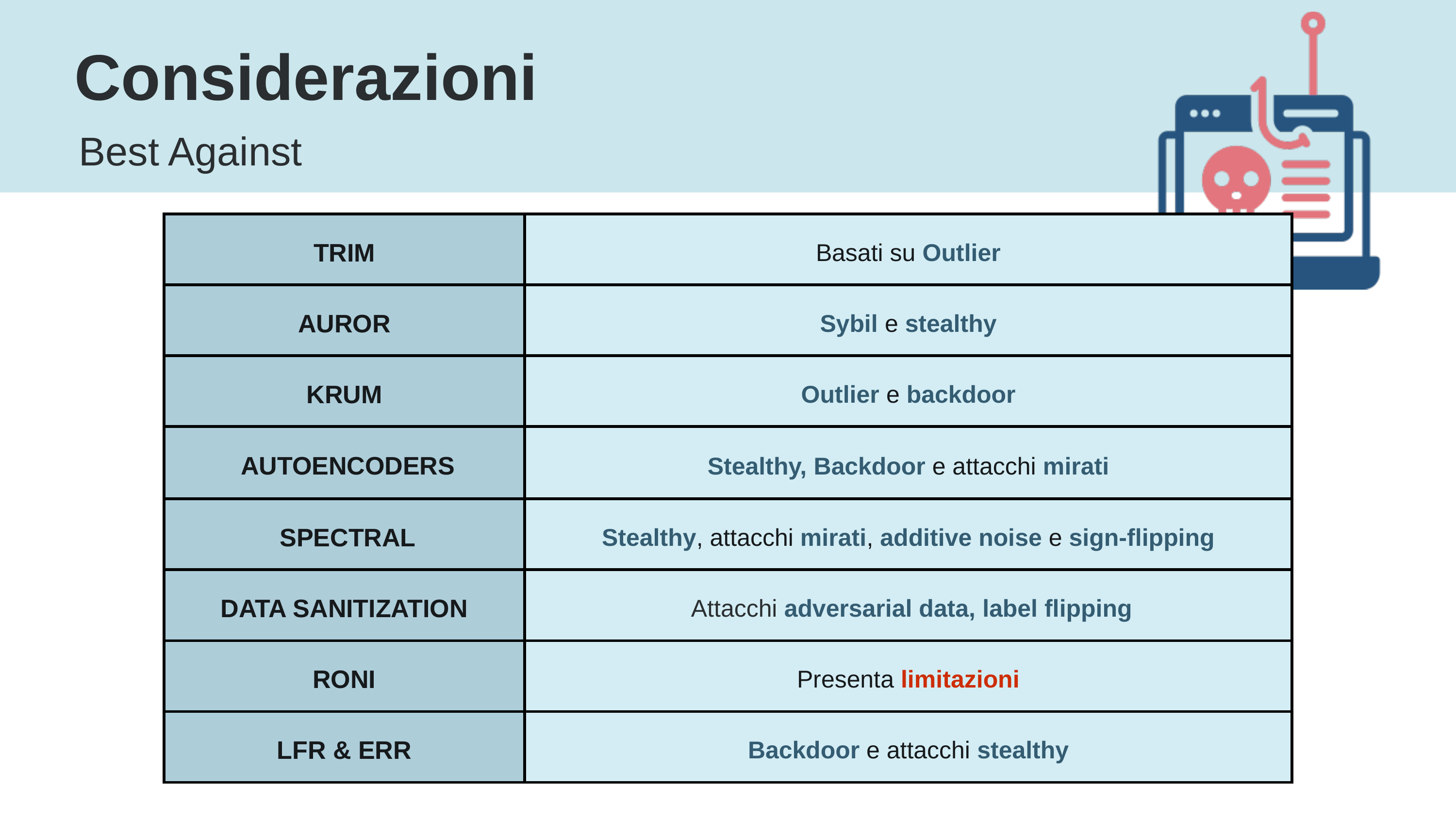

Considerazioni
Best Against
| TRIM | Basati su Outlier |
| --- | --- |
| AUROR | Sybil e stealthy |
| KRUM | Outlier e backdoor |
| AUTOENCODERS | Stealthy, Backdoor e attacchi mirati |
| SPECTRAL | Stealthy, attacchi mirati, additive noise e sign-flipping |
| DATA SANITIZATION | Attacchi adversarial data, label flipping |
| RONI | Presenta limitazioni |
| LFR & ERR | Backdoor e attacchi stealthy |